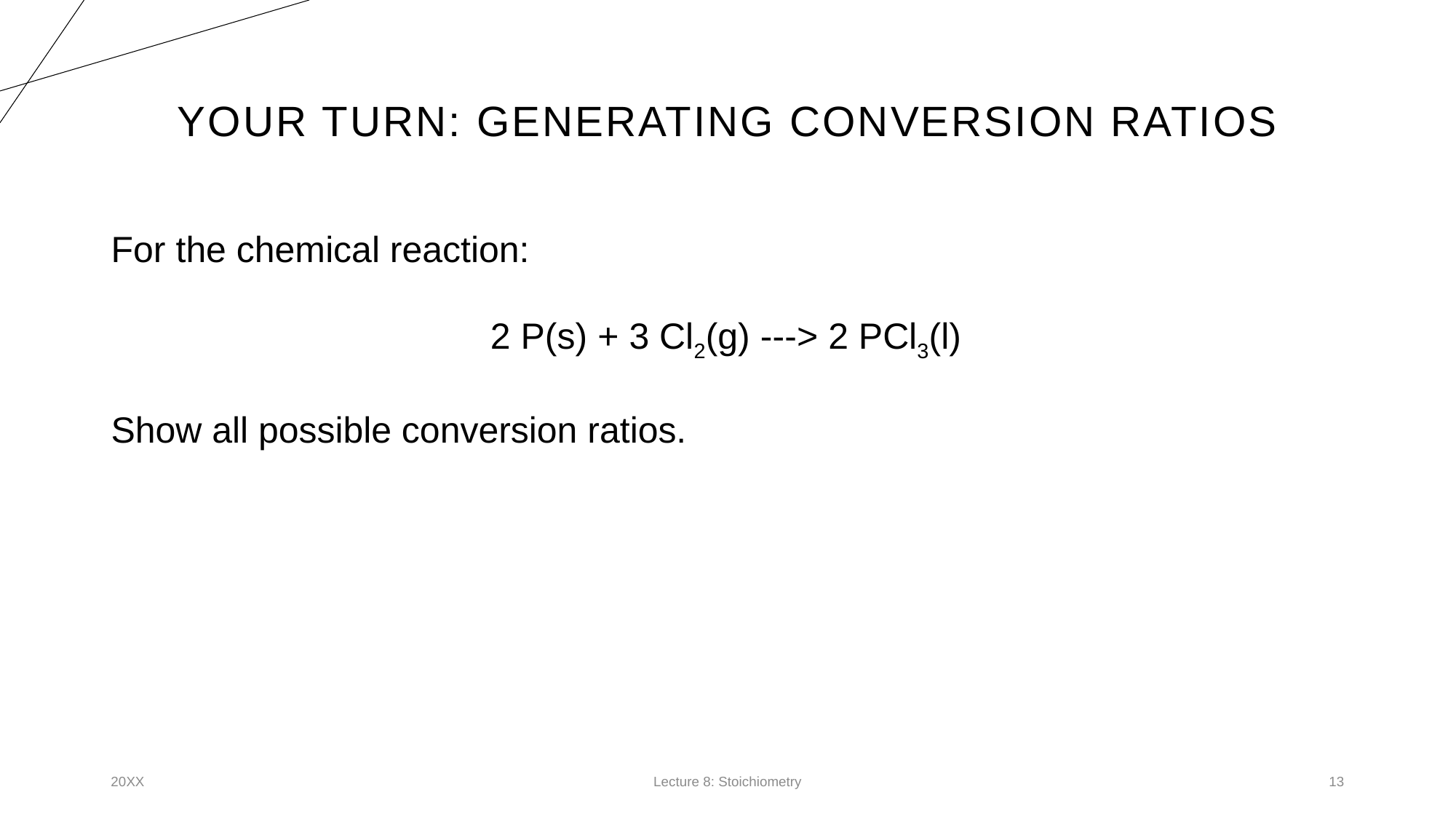

# Your turn: generating conversion ratios
For the chemical reaction:

2 P(s) + 3 Cl2(g) ---> 2 PCl3(l)

Show all possible conversion ratios.
20XX
Lecture 8: Stoichiometry​
13